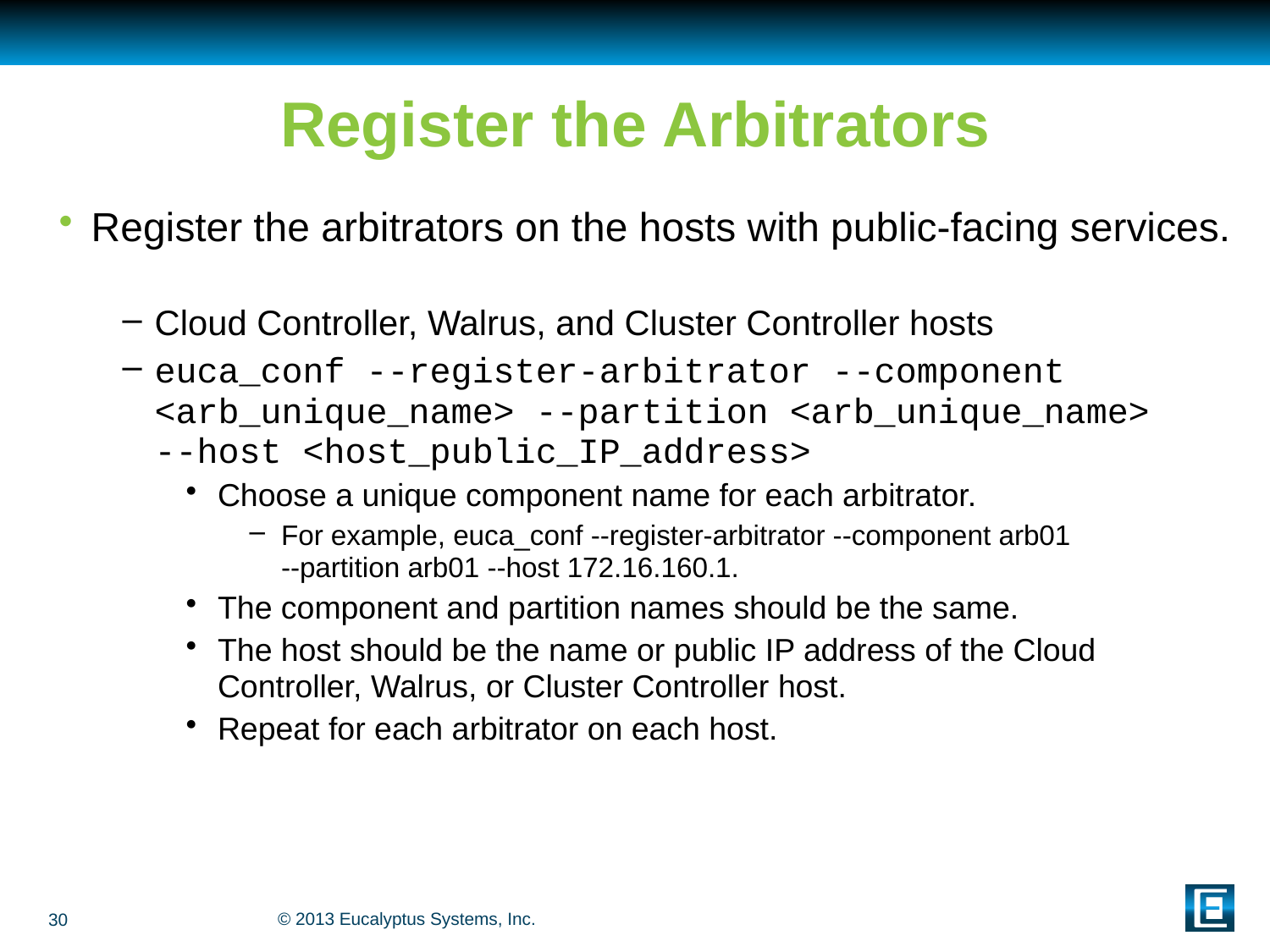

# Register the Arbitrators
Register the arbitrators on the hosts with public-facing services.
Cloud Controller, Walrus, and Cluster Controller hosts
euca_conf --register-arbitrator --component <arb_unique_name> --partition <arb_unique_name>    --host <host_public_IP_address>
Choose a unique component name for each arbitrator.
For example, euca_conf --register-arbitrator --component arb01                    --partition arb01 --host 172.16.160.1.
The component and partition names should be the same.
The host should be the name or public IP address of the Cloud Controller, Walrus, or Cluster Controller host.
Repeat for each arbitrator on each host.
30